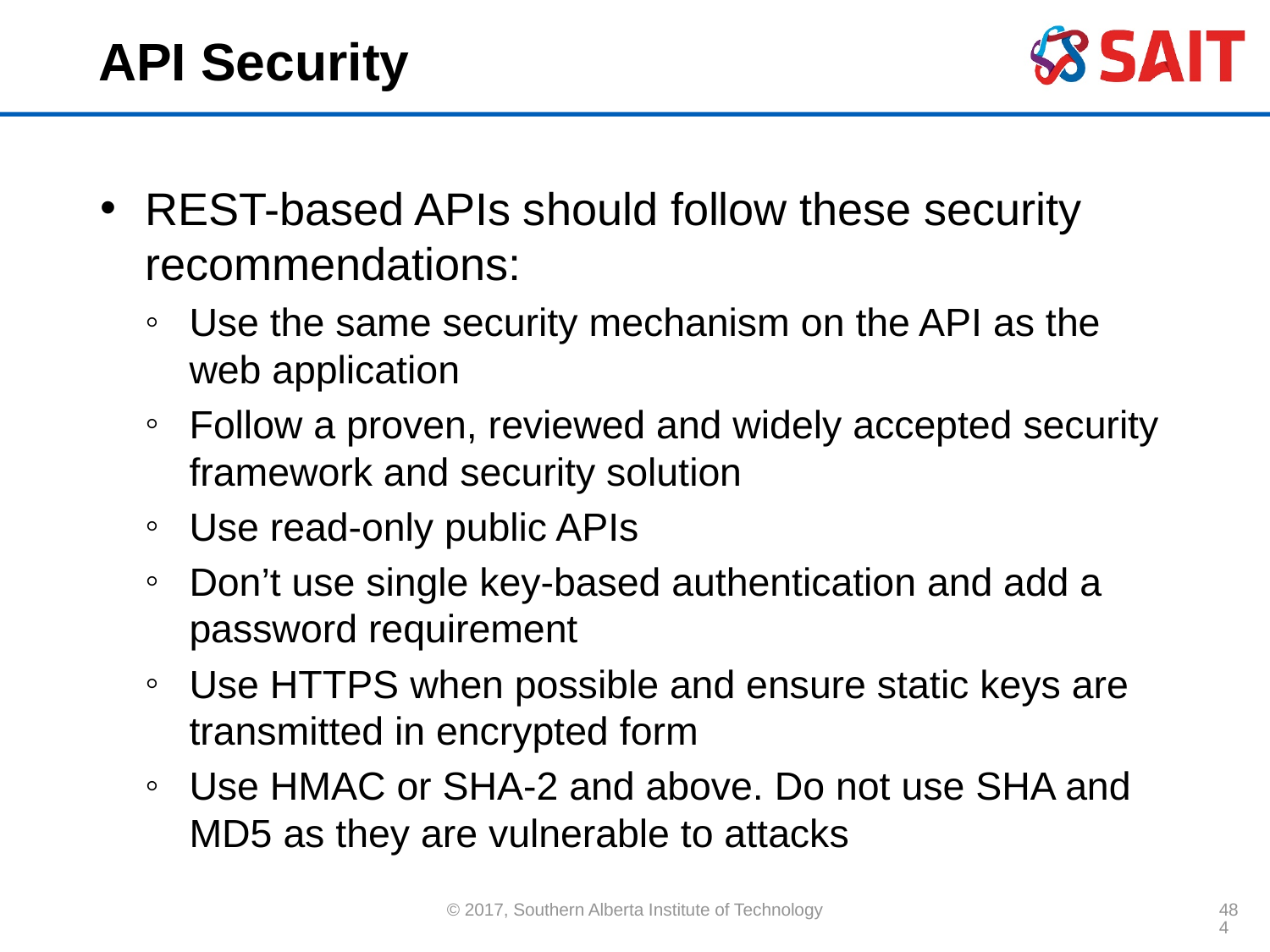

# API Security
REST-based APIs should follow these security recommendations:
Use the same security mechanism on the API as the web application
Follow a proven, reviewed and widely accepted security framework and security solution
Use read-only public APIs
Don’t use single key-based authentication and add a password requirement
Use HTTPS when possible and ensure static keys are transmitted in encrypted form
Use HMAC or SHA-2 and above. Do not use SHA and MD5 as they are vulnerable to attacks